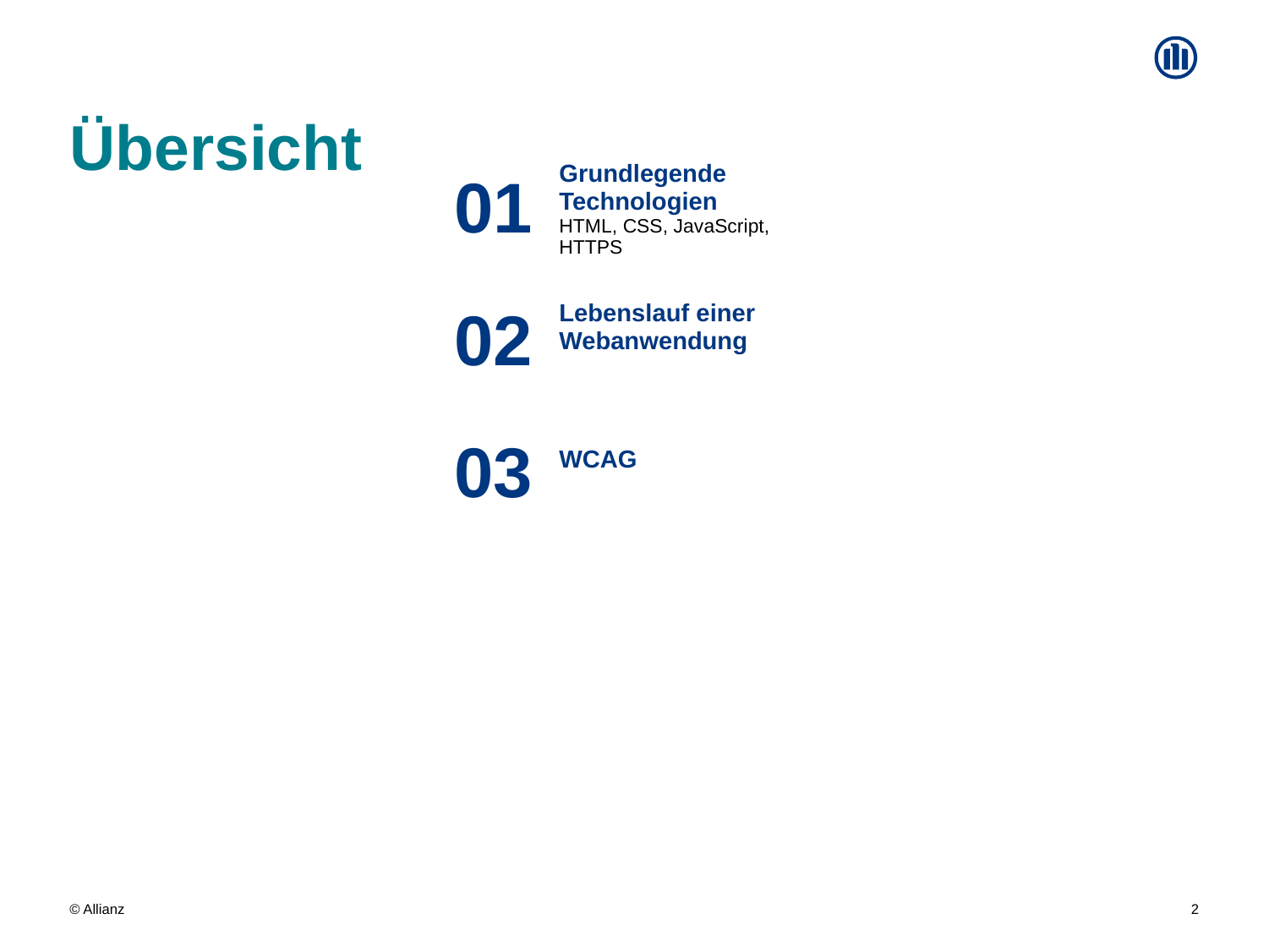

# Übersicht
| 01 | Grundlegende Technologien HTML, CSS, JavaScript, HTTPS |
| --- | --- |
| 02 | Lebenslauf einer Webanwendung |
| 03 | WCAG |
2